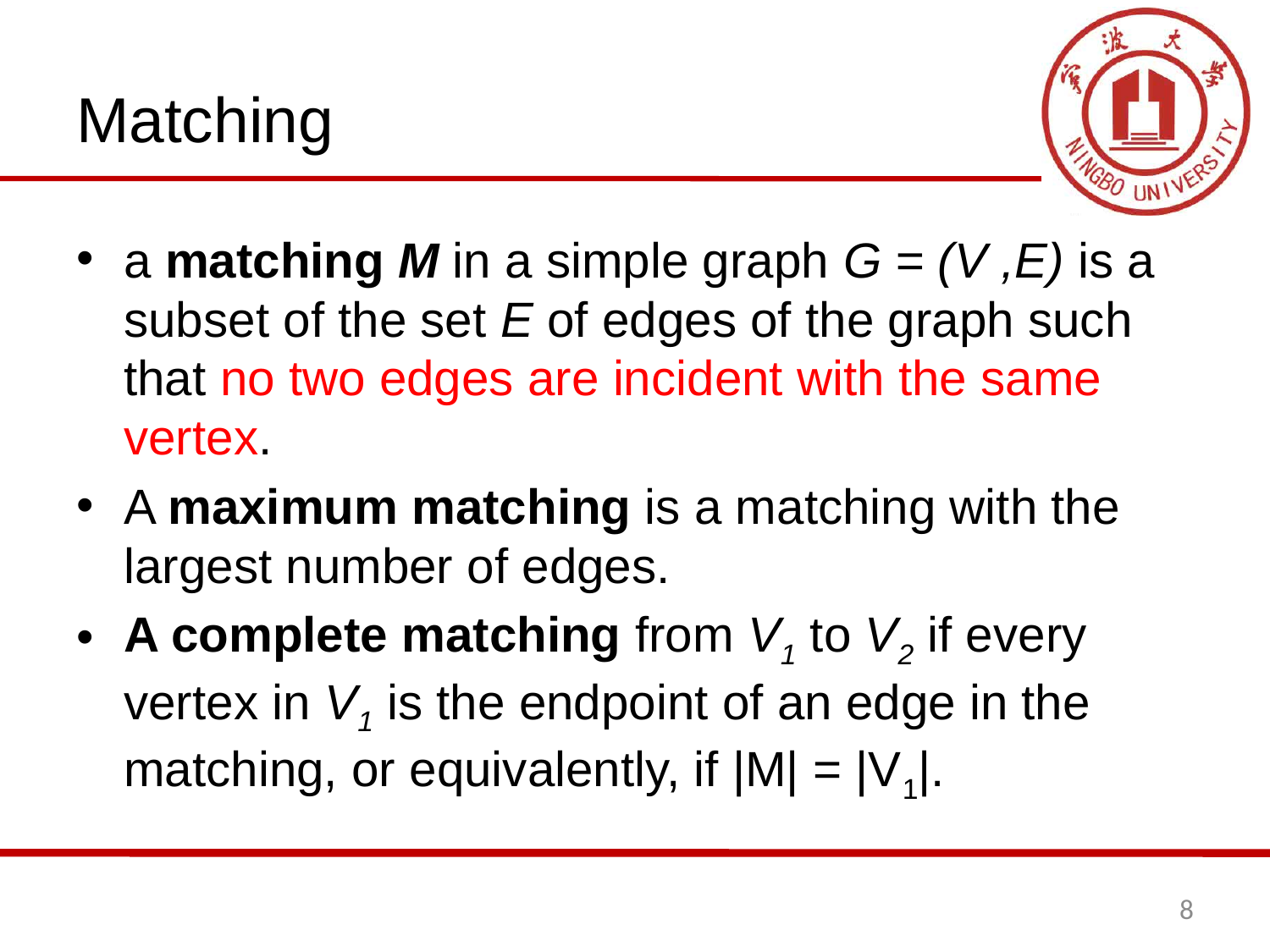

# Matching
a matching M in a simple graph G = (V ,E) is a subset of the set E of edges of the graph such that no two edges are incident with the same vertex.
A maximum matching is a matching with the largest number of edges.
A complete matching from V1 to V2 if every vertex in V1 is the endpoint of an edge in the matching, or equivalently, if |M| = |V1|.

8